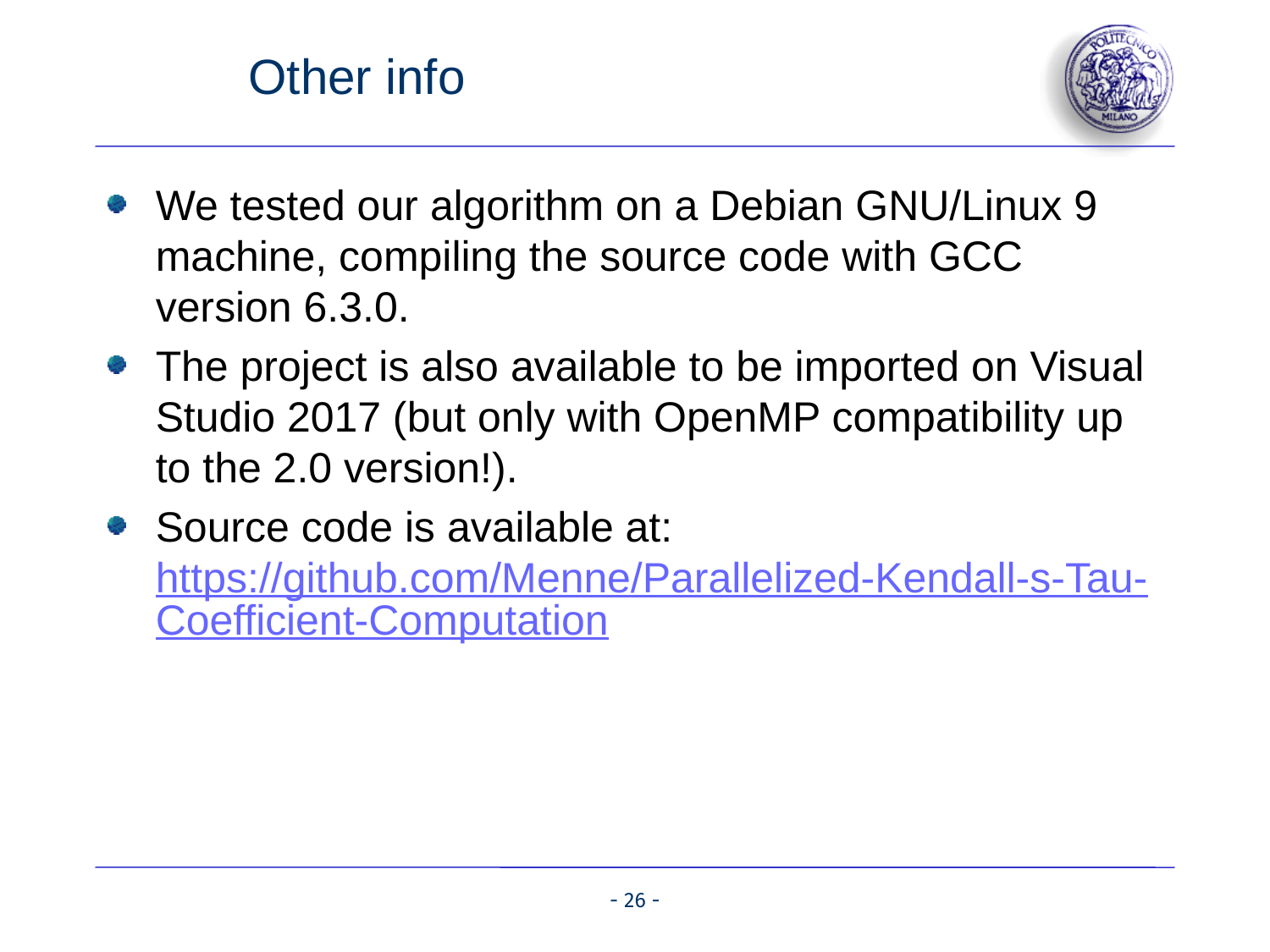

# Other info
We tested our algorithm on a Debian GNU/Linux 9 machine, compiling the source code with GCC version 6.3.0.
The project is also available to be imported on Visual Studio 2017 (but only with OpenMP compatibility up to the 2.0 version!).
Source code is available at: https://github.com/Menne/Parallelized-Kendall-s-Tau-Coefficient-Computation
- 26 -